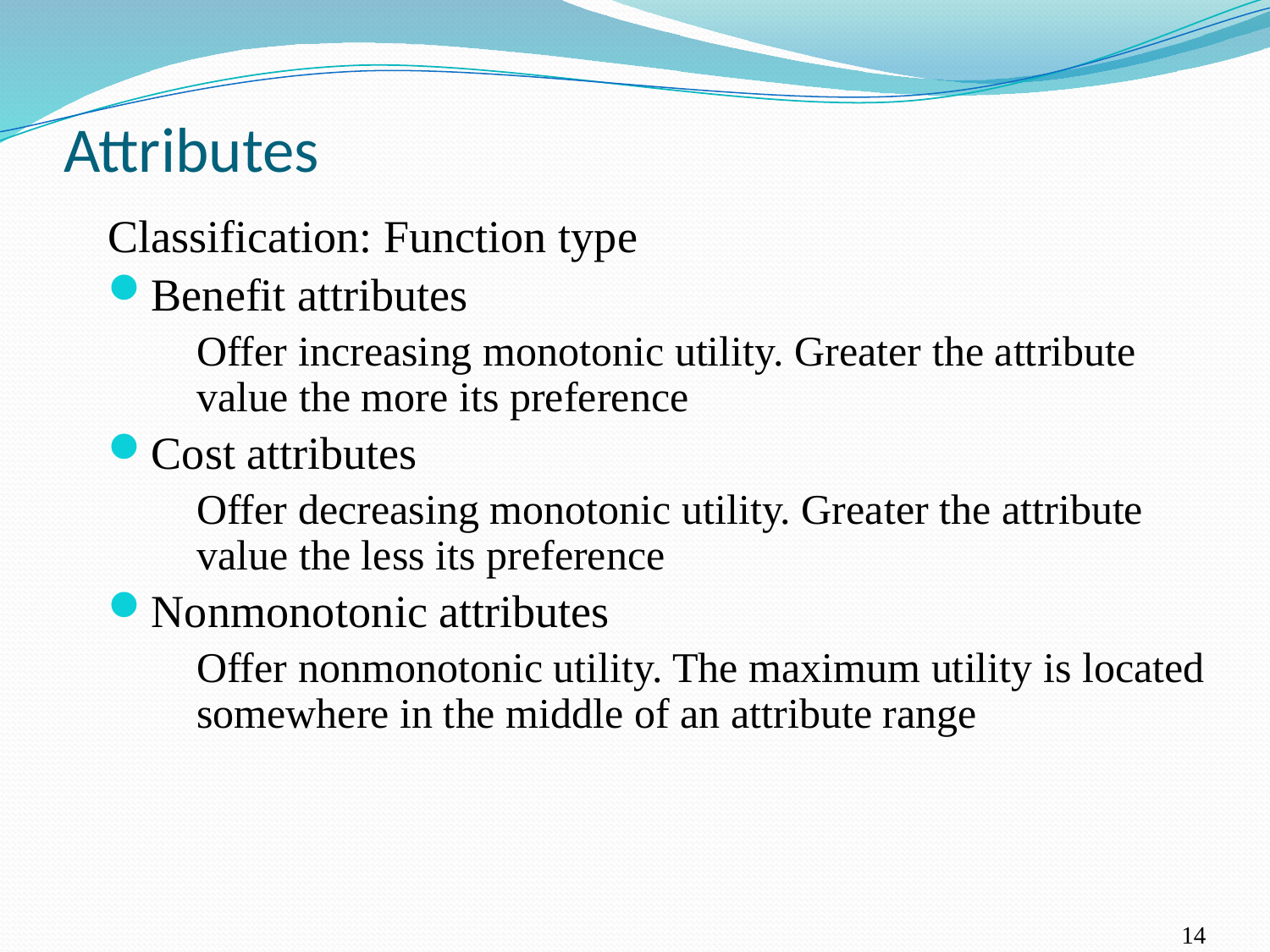

# Attributes
Classification: Function type
Benefit attributes
	Offer increasing monotonic utility. Greater the attribute value the more its preference
Cost attributes
	Offer decreasing monotonic utility. Greater the attribute value the less its preference
Nonmonotonic attributes
	Offer nonmonotonic utility. The maximum utility is located somewhere in the middle of an attribute range
14